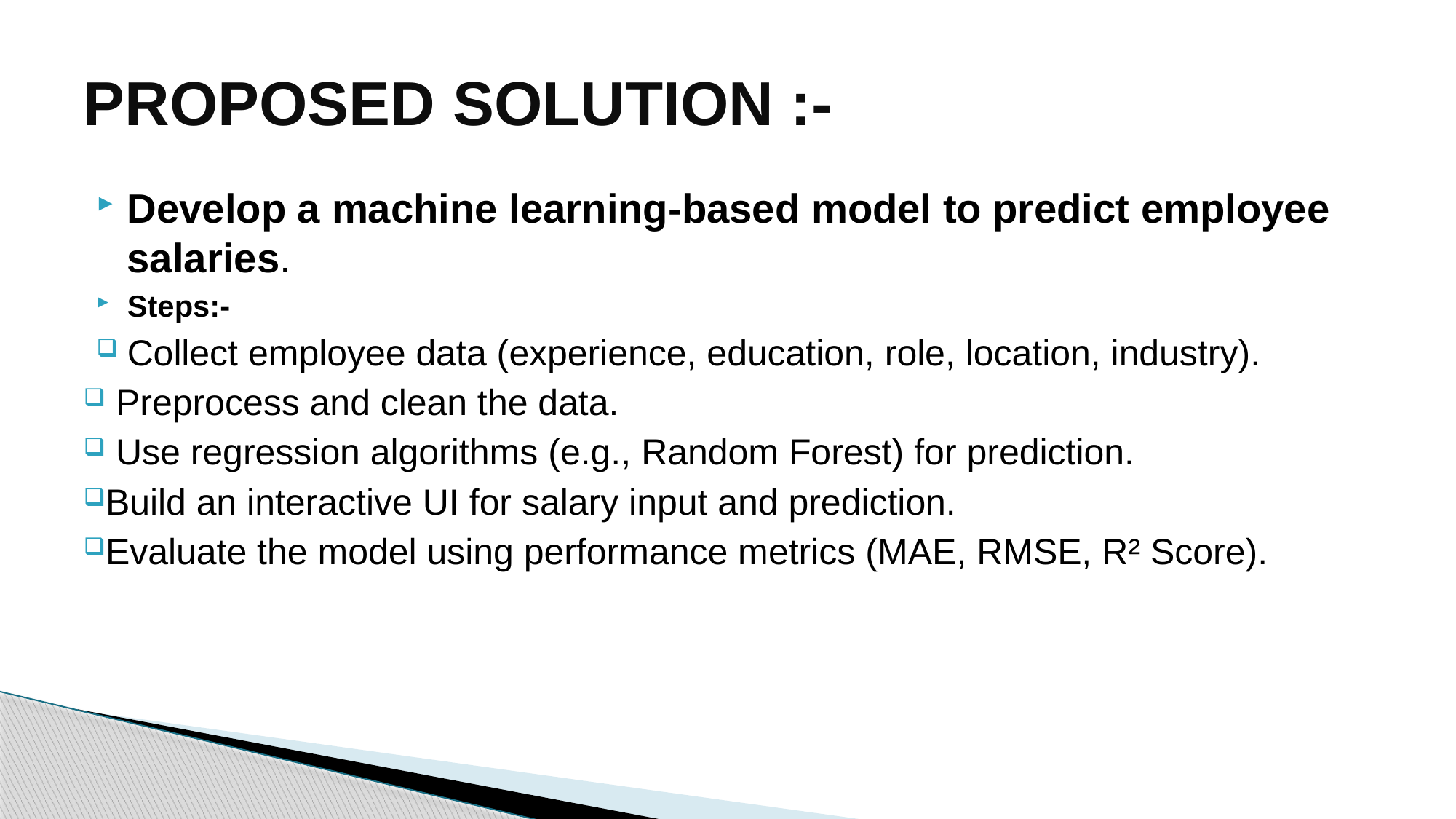

# PROPOSED SOLUTION :-
Develop a machine learning-based model to predict employee salaries.
Steps:-
Collect employee data (experience, education, role, location, industry).
 Preprocess and clean the data.
 Use regression algorithms (e.g., Random Forest) for prediction.
Build an interactive UI for salary input and prediction.
Evaluate the model using performance metrics (MAE, RMSE, R² Score).